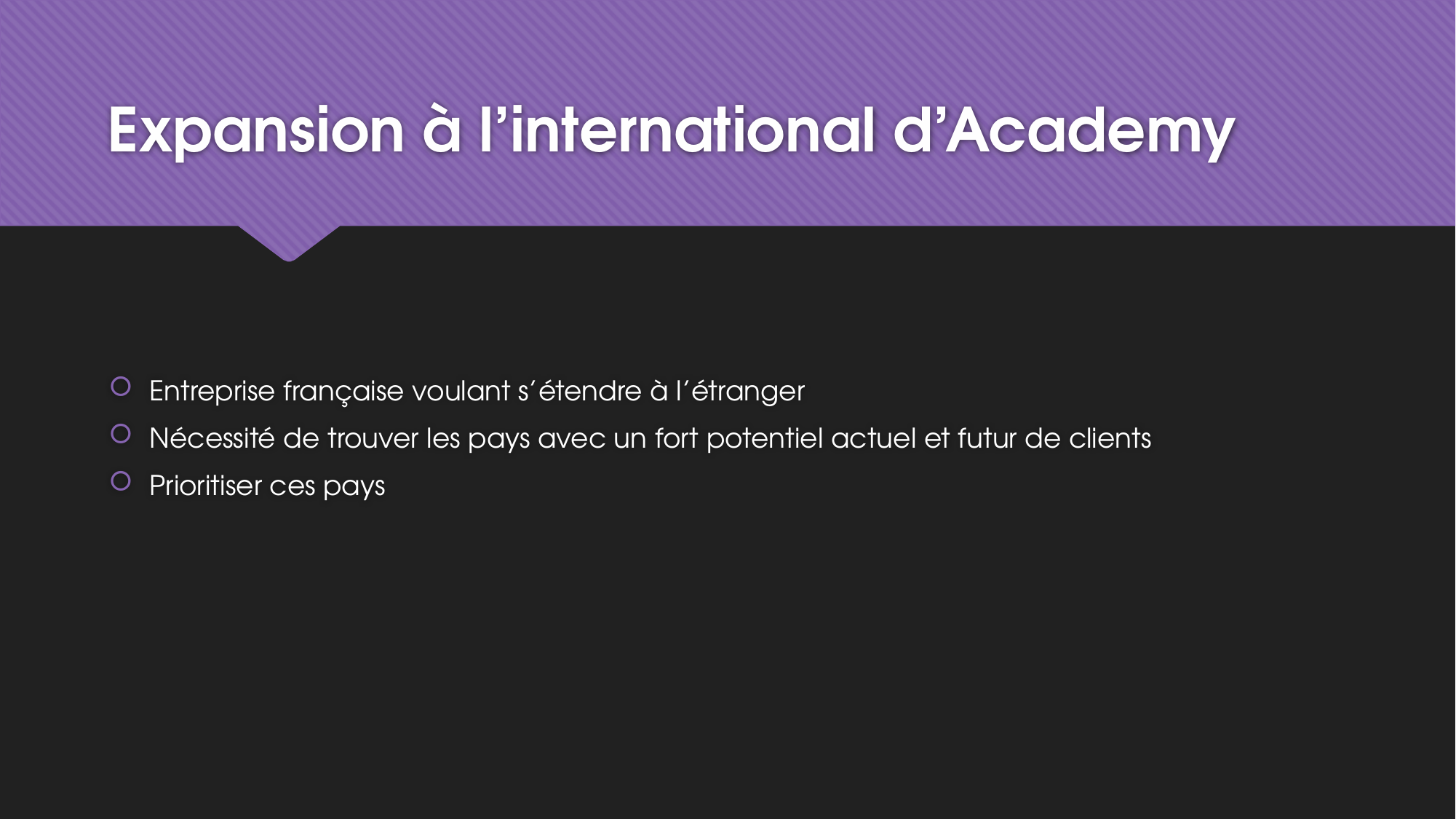

# Expansion à l’international d’Academy
Entreprise française voulant s’étendre à l’étranger
Nécessité de trouver les pays avec un fort potentiel actuel et futur de clients
Prioritiser ces pays